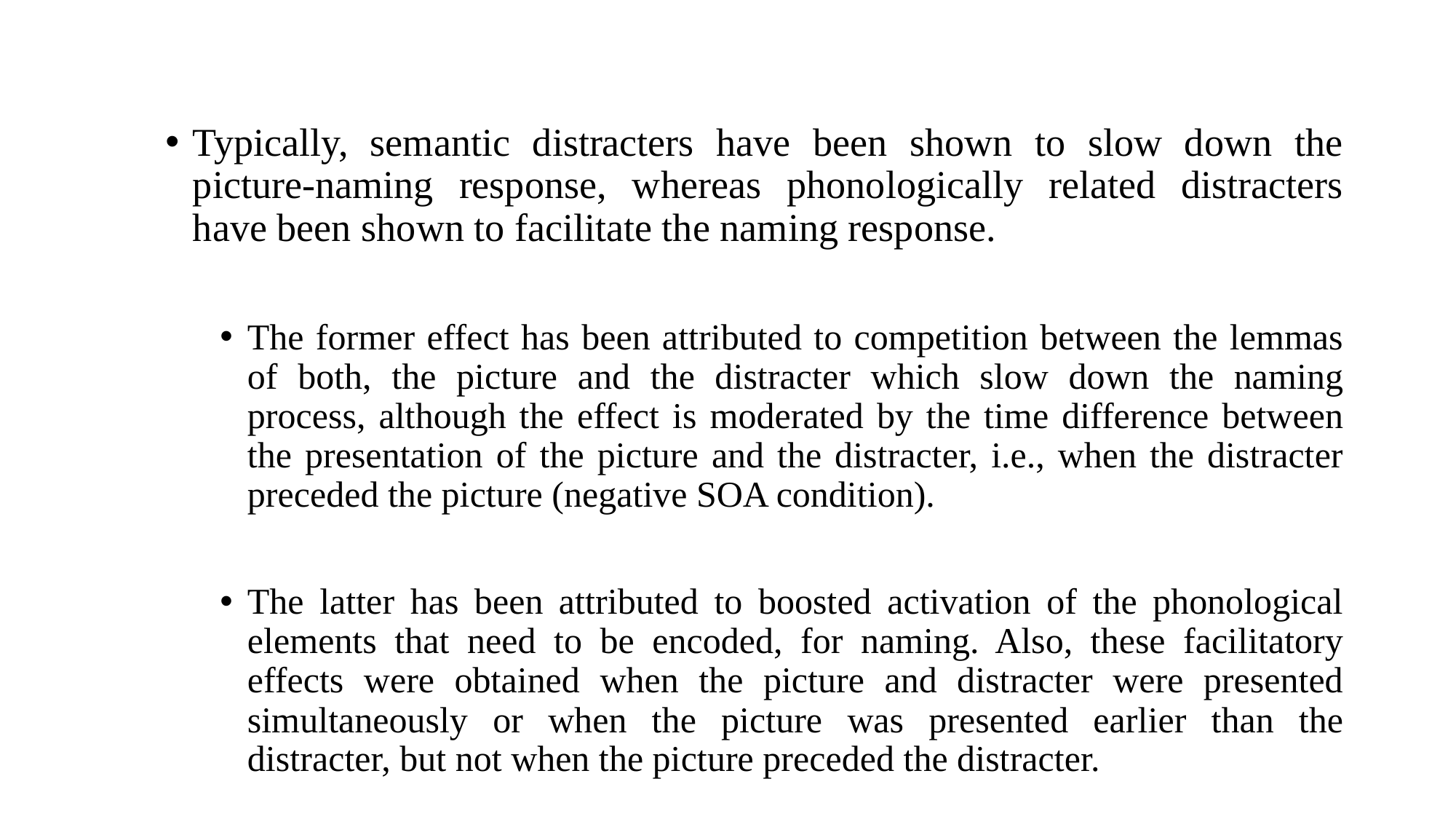

Typically, semantic distracters have been shown to slow down the picture-naming response, whereas phonologically related distracters have been shown to facilitate the naming response.

The former effect has been attributed to competition between the lemmas of both, the picture and the distracter which slow down the naming process, although the effect is moderated by the time difference between the presentation of the picture and the distracter, i.e., when the distracter preceded the picture (negative SOA condition).

The latter has been attributed to boosted activation of the phonological elements that need to be encoded, for naming. Also, these facilitatory effects were obtained when the picture and distracter were presented simultaneously or when the picture was presented earlier than the distracter, but not when the picture preceded the distracter.